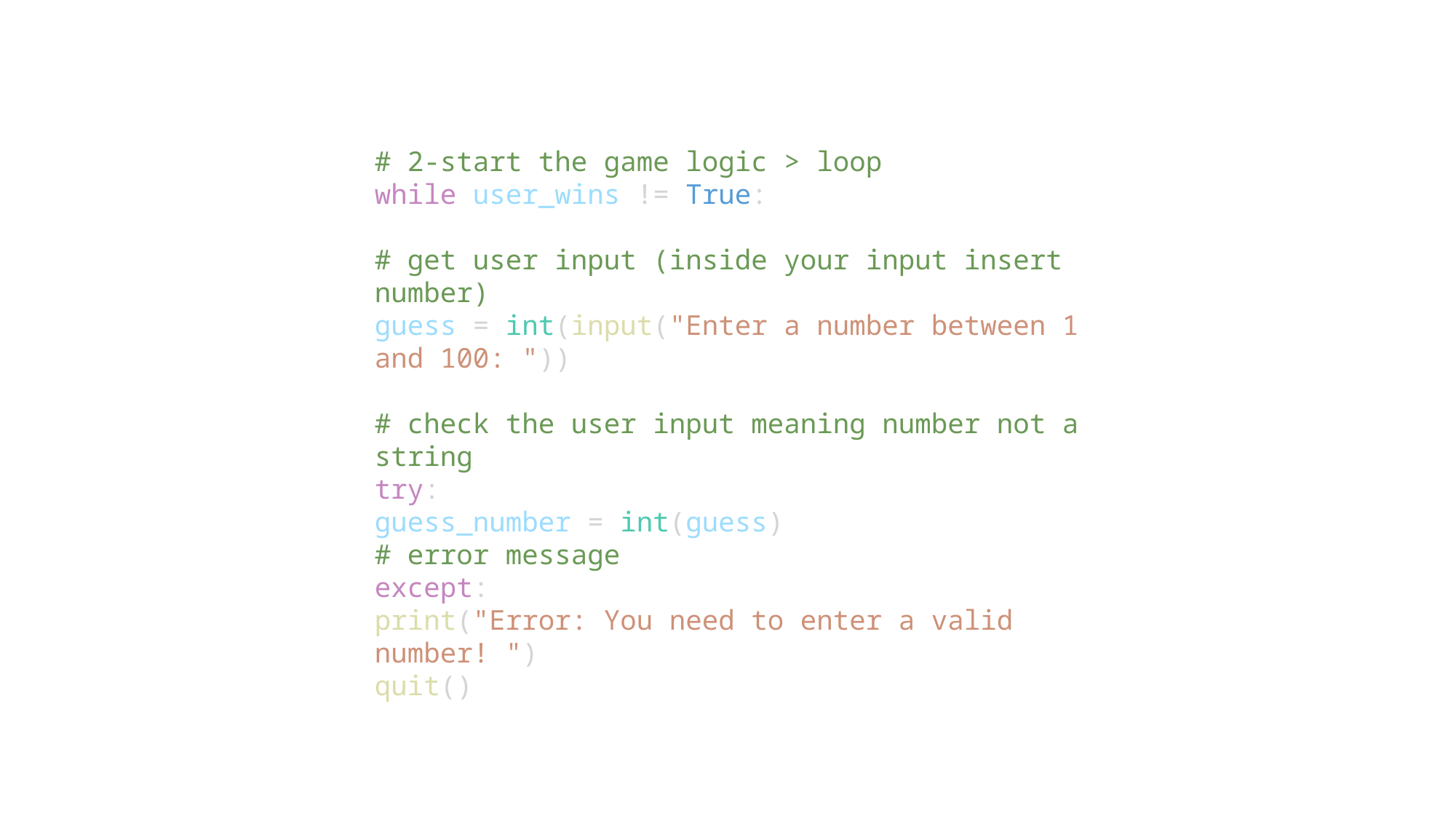

# 2-start the game logic > loop
while user_wins != True:
# get user input (inside your input insert number)
guess = int(input("Enter a number between 1 and 100: "))
# check the user input meaning number not a string
try:
guess_number = int(guess)
# error message
except:
print("Error: You need to enter a valid number! ")
quit()